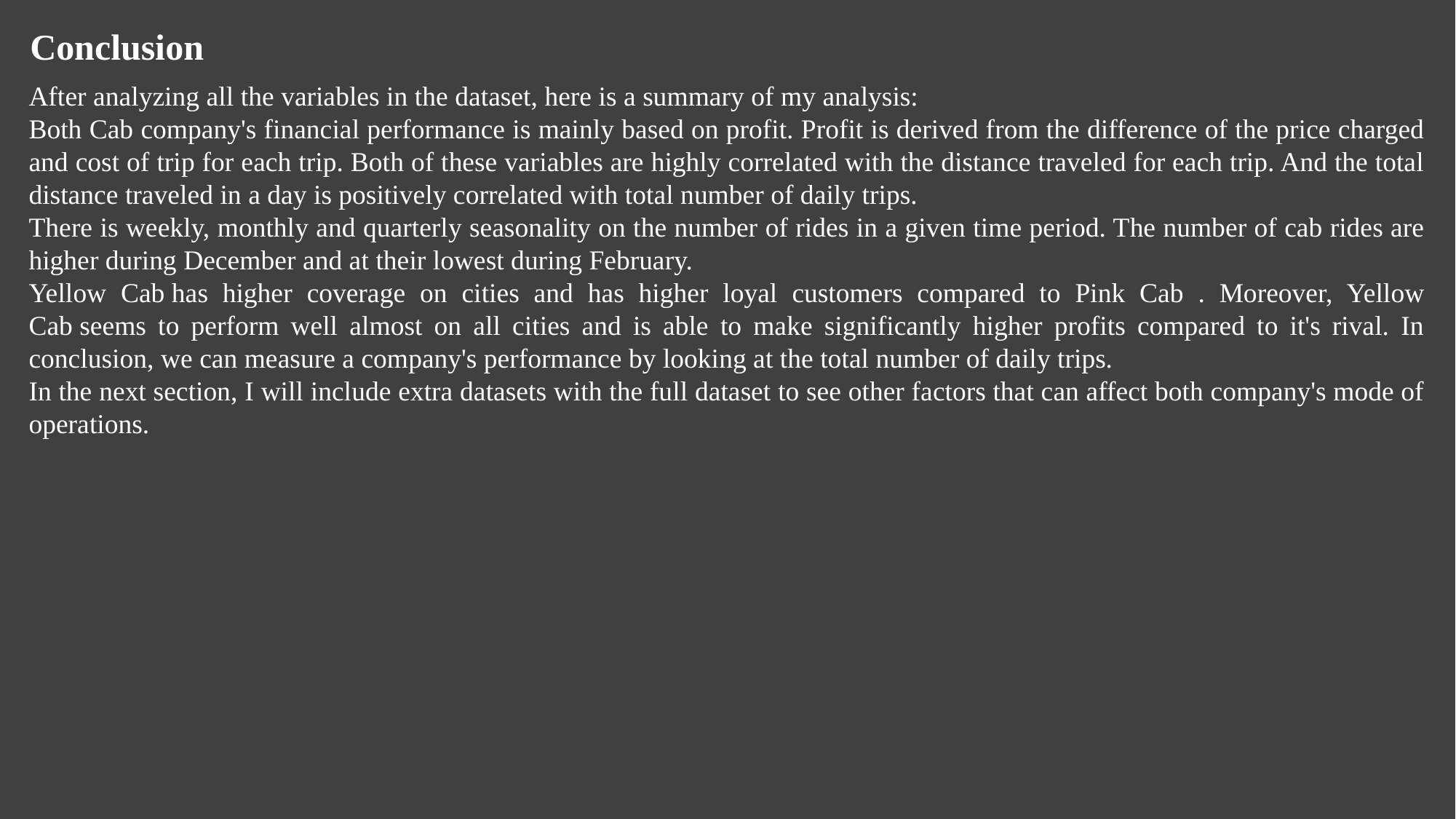

Conclusion
After analyzing all the variables in the dataset, here is a summary of my analysis:
Both Cab company's financial performance is mainly based on profit. Profit is derived from the difference of the price charged and cost of trip for each trip. Both of these variables are highly correlated with the distance traveled for each trip. And the total distance traveled in a day is positively correlated with total number of daily trips.
There is weekly, monthly and quarterly seasonality on the number of rides in a given time period. The number of cab rides are higher during December and at their lowest during February.
Yellow Cab has higher coverage on cities and has higher loyal customers compared to Pink Cab . Moreover,  Yellow Cab seems to perform well almost on all cities and is able to make significantly higher profits compared to it's rival. In conclusion, we can measure a company's performance by looking at the total number of daily trips.
In the next section, I will include extra datasets with the full dataset to see other factors that can affect both company's mode of operations.